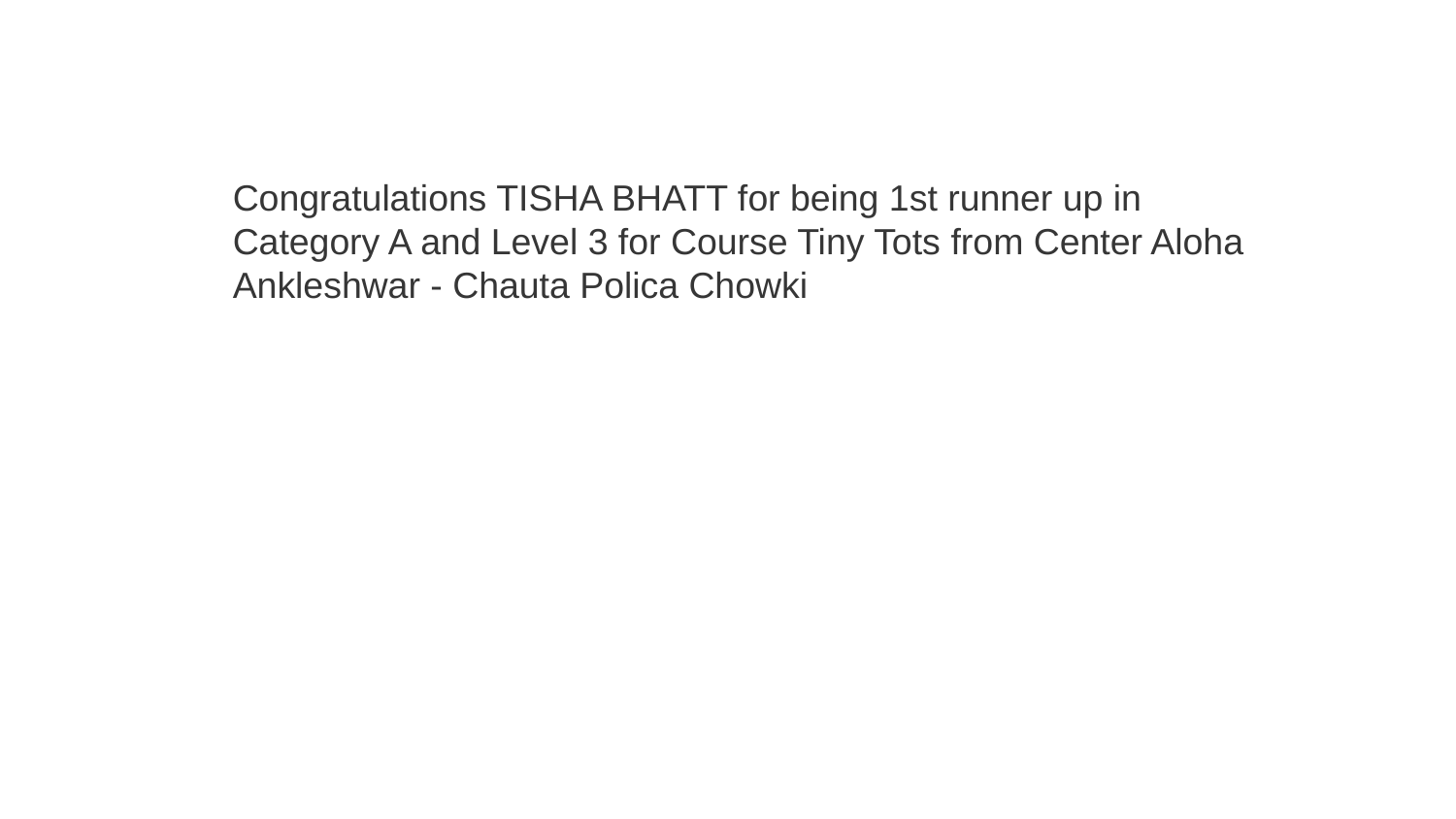

Congratulations TISHA BHATT for being 1st runner up in Category A and Level 3 for Course Tiny Tots from Center Aloha Ankleshwar - Chauta Polica Chowki